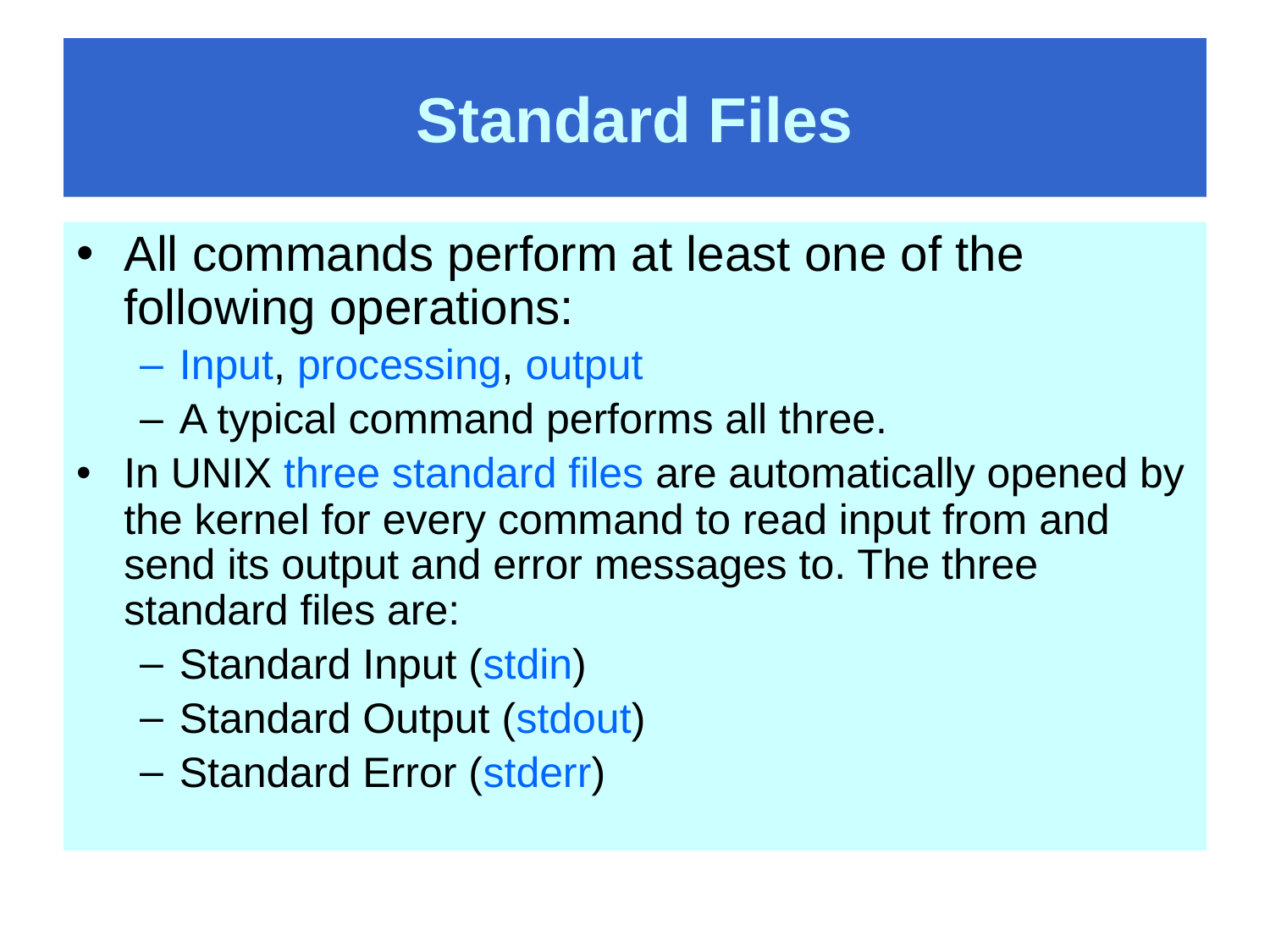

# Standard Files
All commands perform at least one of the following operations:
Input, processing, output
A typical command performs all three.
In UNIX three standard files are automatically opened by the kernel for every command to read input from and send its output and error messages to. The three standard files are:
Standard Input (stdin)
Standard Output (stdout)
Standard Error (stderr)